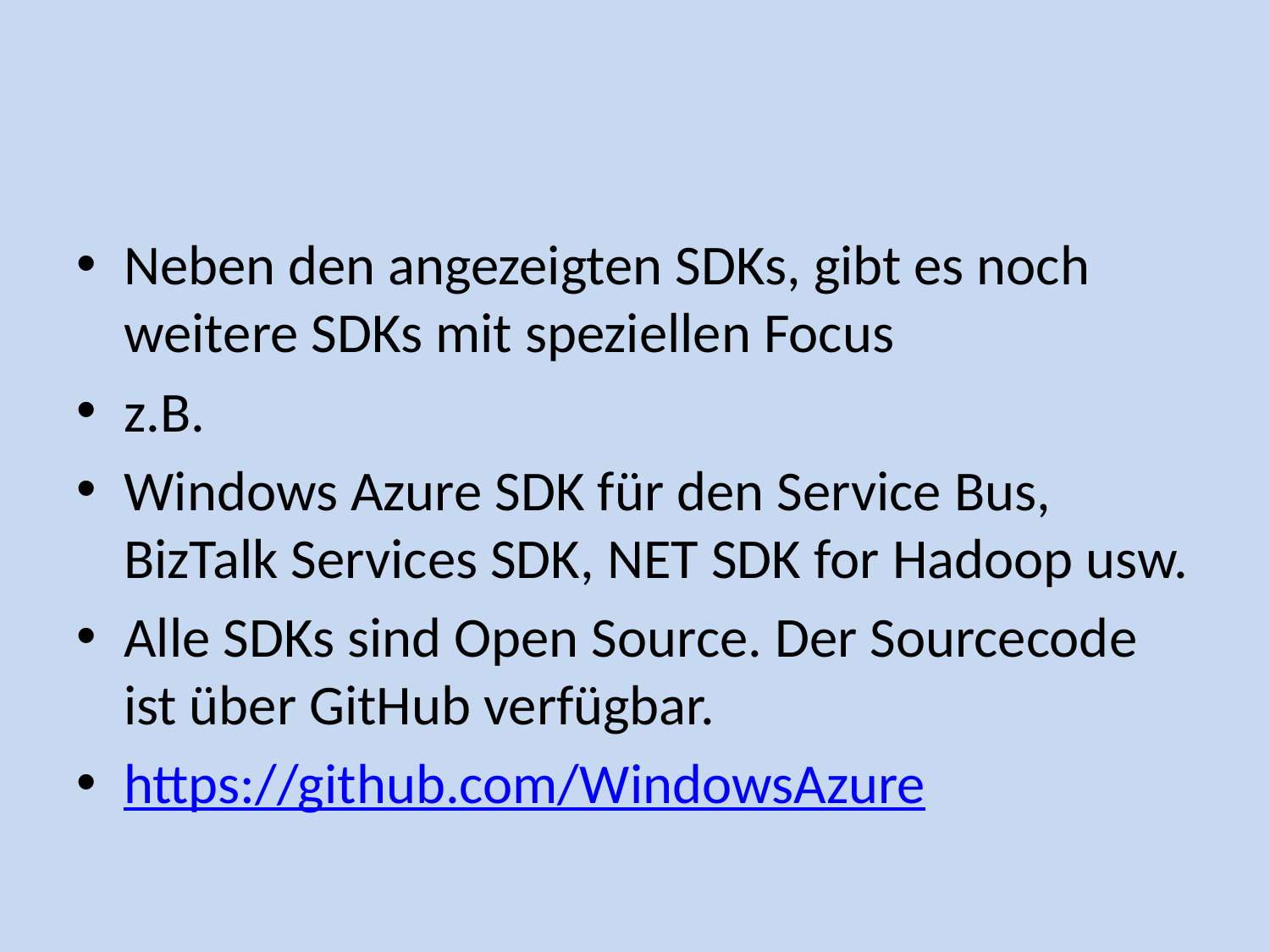

#
Neben den angezeigten SDKs, gibt es noch weitere SDKs mit speziellen Focus
z.B.
Windows Azure SDK für den Service Bus, BizTalk Services SDK, NET SDK for Hadoop usw.
Alle SDKs sind Open Source. Der Sourcecode ist über GitHub verfügbar.
https://github.com/WindowsAzure